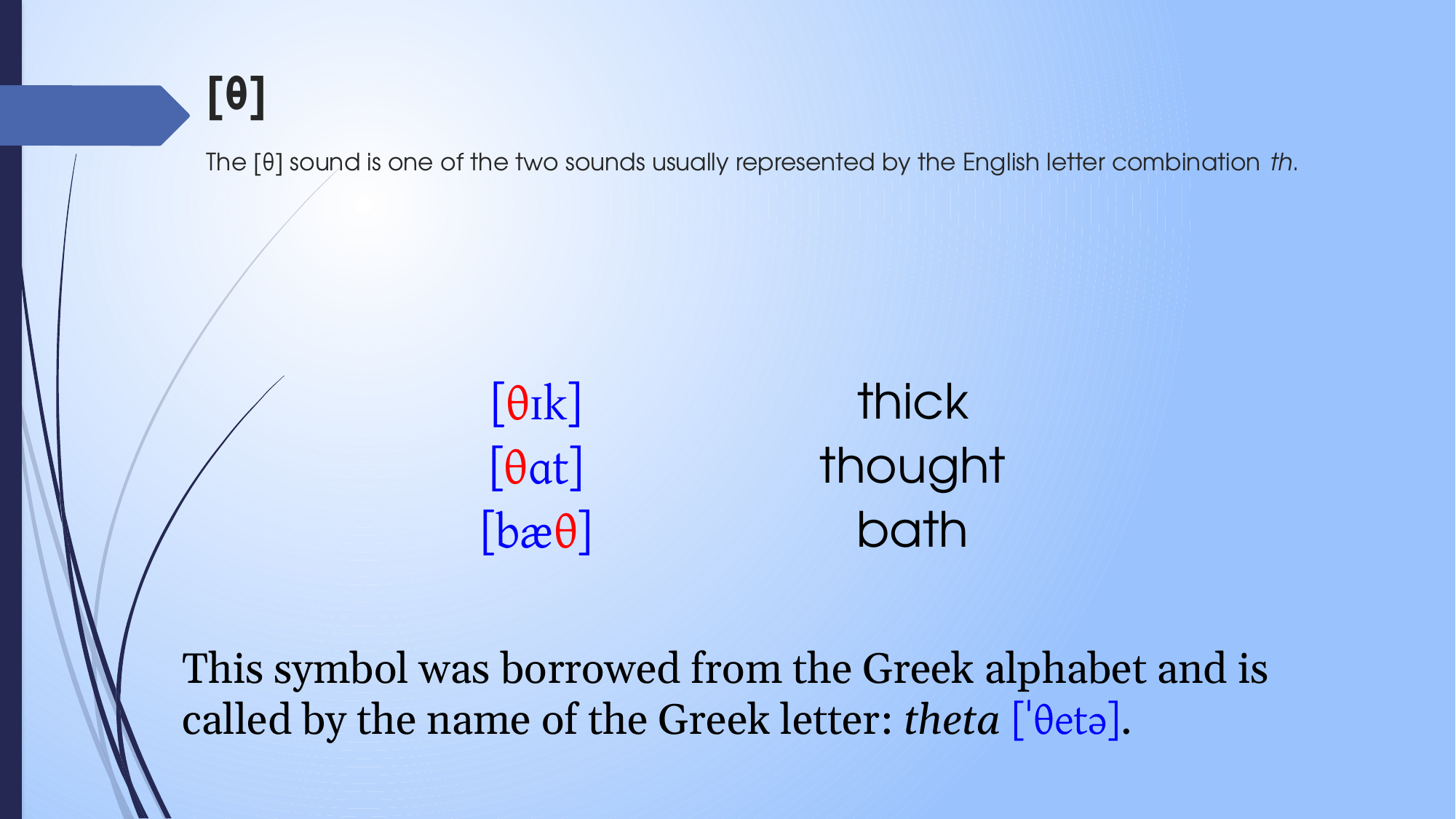

# [θ] The [θ] sound is one of the two sounds usually represented by the English letter combination th.
|  | [θɪk] | thick |
| --- | --- | --- |
|  | [θɑt] | thought |
|  | [bæθ] | bath |
This symbol was borrowed from the Greek alphabet and is called by the name of the Greek letter: theta [ˈθetə].